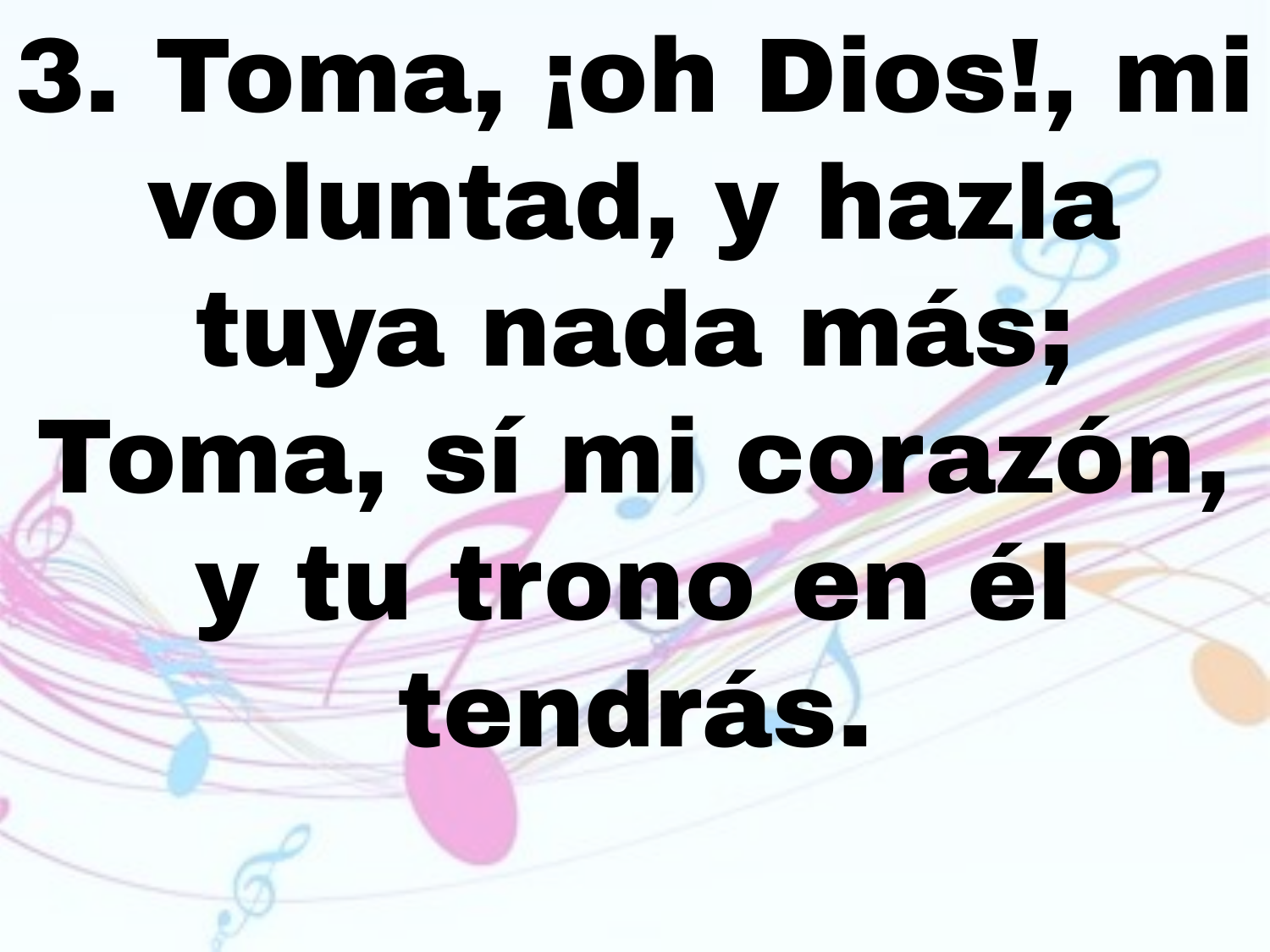

3. Toma, ¡oh Dios!, mi voluntad, y hazla tuya nada más; Toma, sí mi corazón, y tu trono en él tendrás.